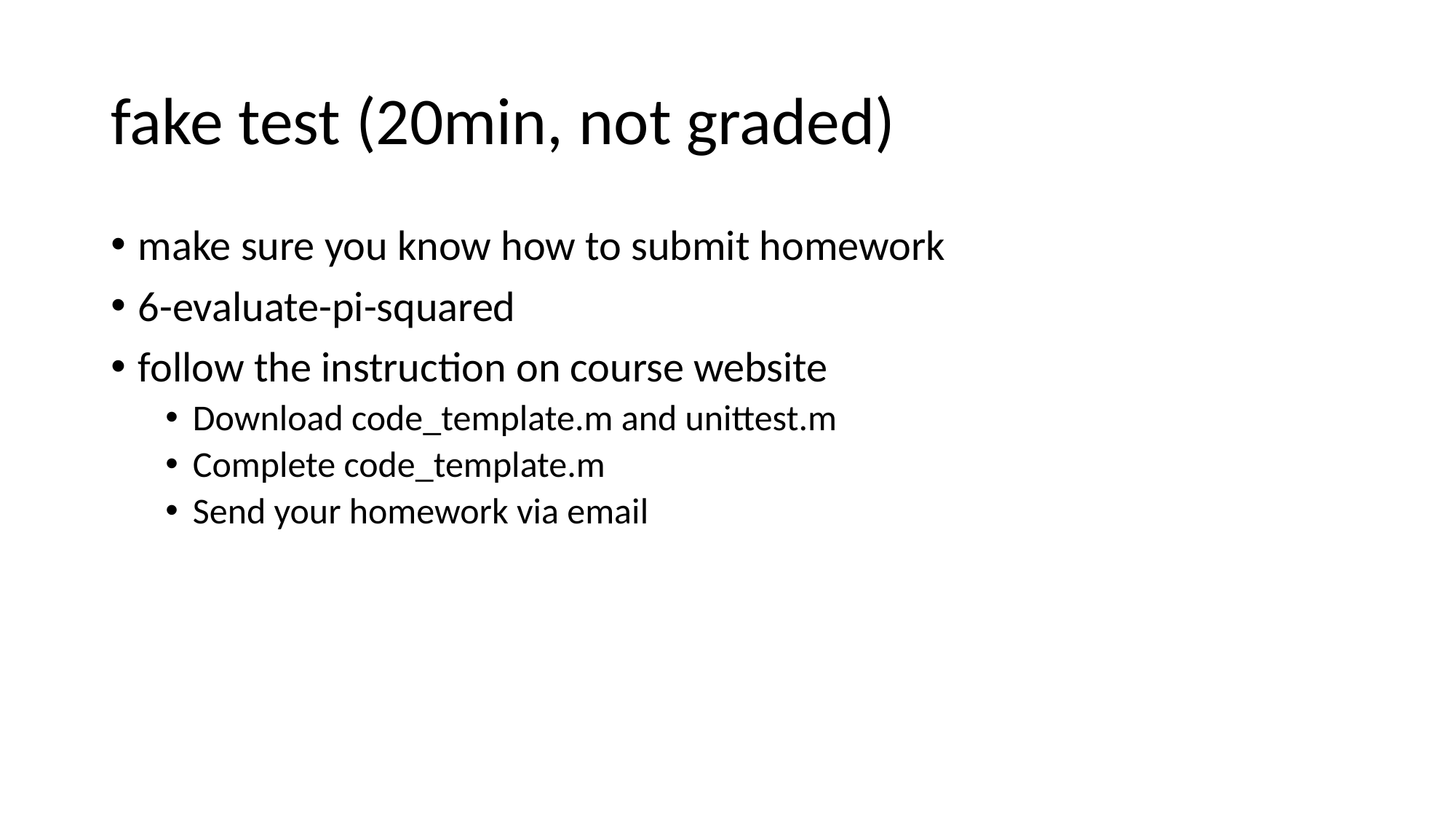

# fake test (20min, not graded)
make sure you know how to submit homework
6-evaluate-pi-squared
follow the instruction on course website
Download code_template.m and unittest.m
Complete code_template.m
Send your homework via email